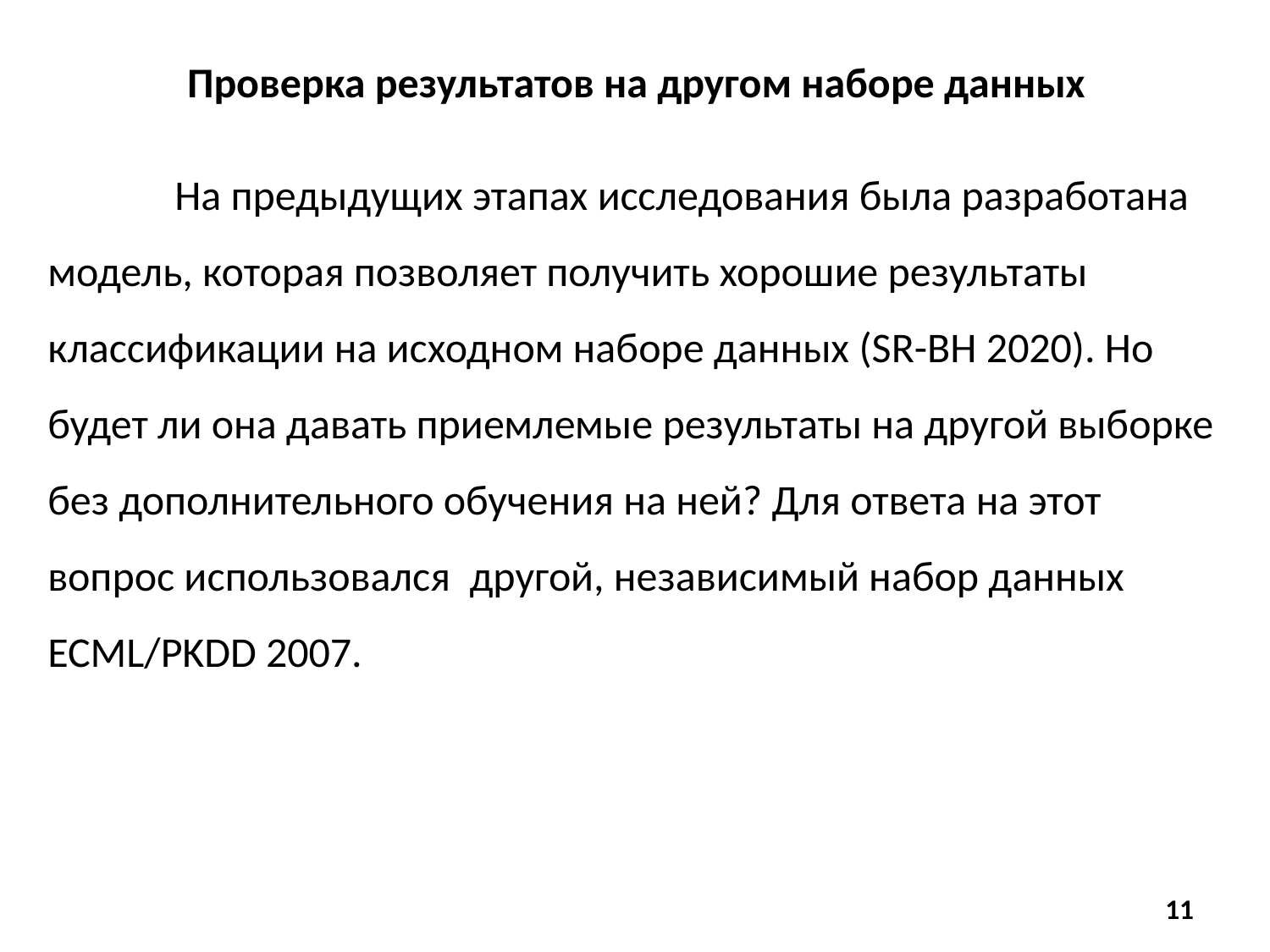

# Проверка результатов на другом наборе данных
	На предыдущих этапах исследования была разработана модель, которая позволяет получить хорошие результаты классификации на исходном наборе данных (SR-BH 2020). Но будет ли она давать приемлемые результаты на другой выборке без дополнительного обучения на ней? Для ответа на этот вопрос использовался  другой, независимый набор данных ECML/PKDD 2007.

11